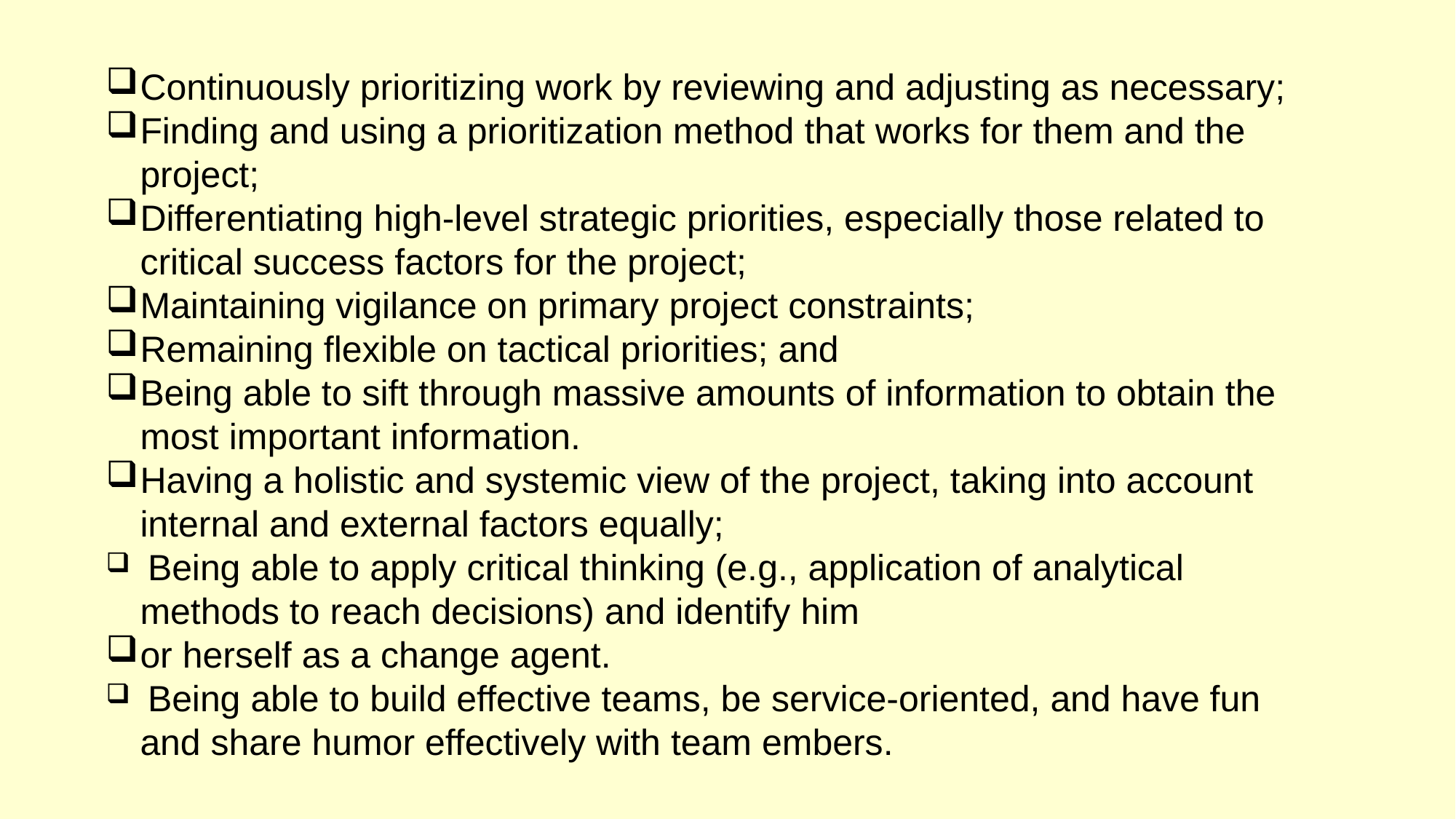

Continuously prioritizing work by reviewing and adjusting as necessary;
Finding and using a prioritization method that works for them and the project;
Differentiating high-level strategic priorities, especially those related to critical success factors for the project;
Maintaining vigilance on primary project constraints;
Remaining flexible on tactical priorities; and
Being able to sift through massive amounts of information to obtain the most important information.
Having a holistic and systemic view of the project, taking into account internal and external factors equally;
 Being able to apply critical thinking (e.g., application of analytical methods to reach decisions) and identify him
or herself as a change agent.
 Being able to build effective teams, be service-oriented, and have fun and share humor effectively with team embers.